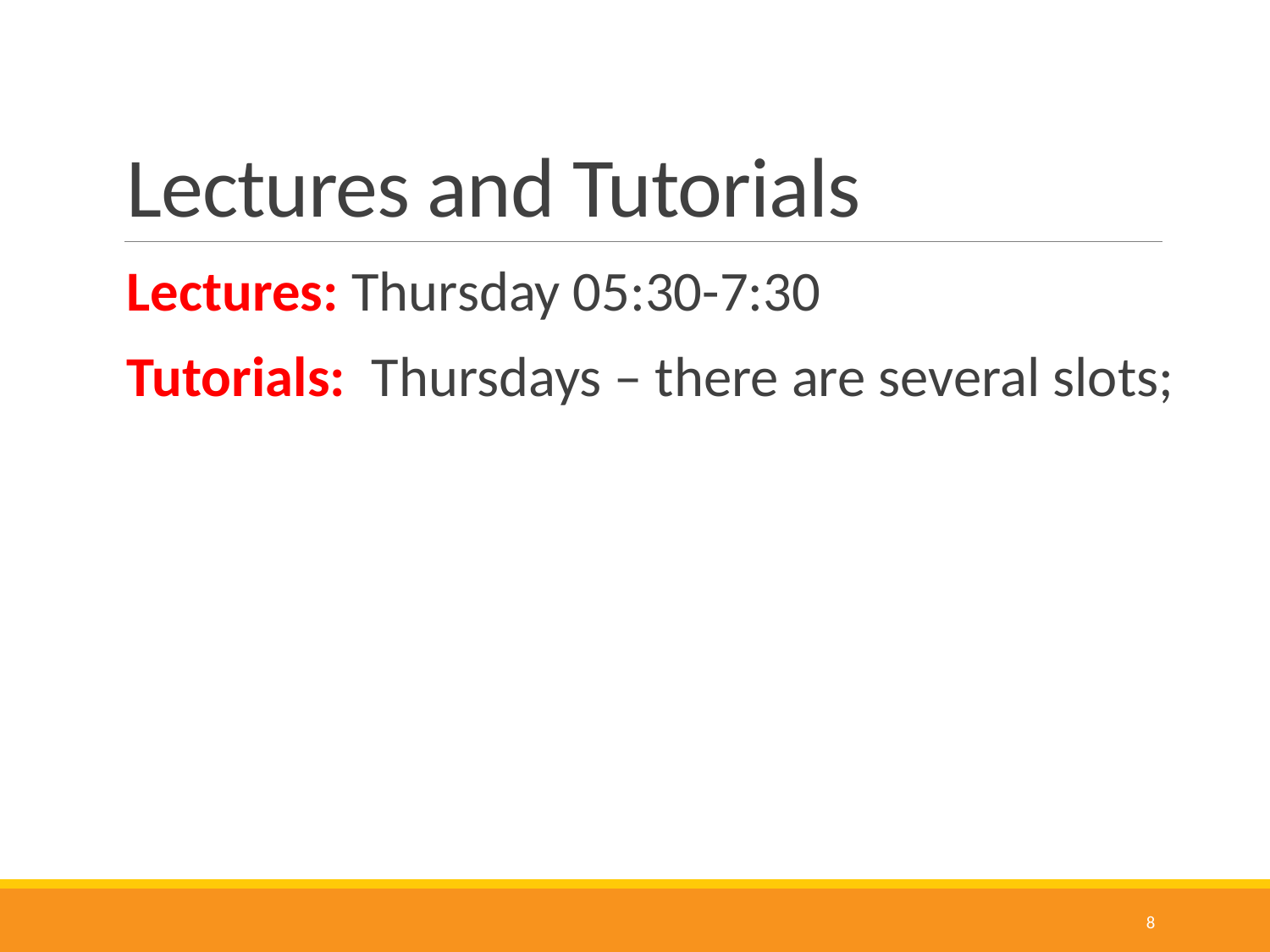

# Lectures and Tutorials
Lectures: Thursday 05:30-7:30
Tutorials:  Thursdays – there are several slots;
8